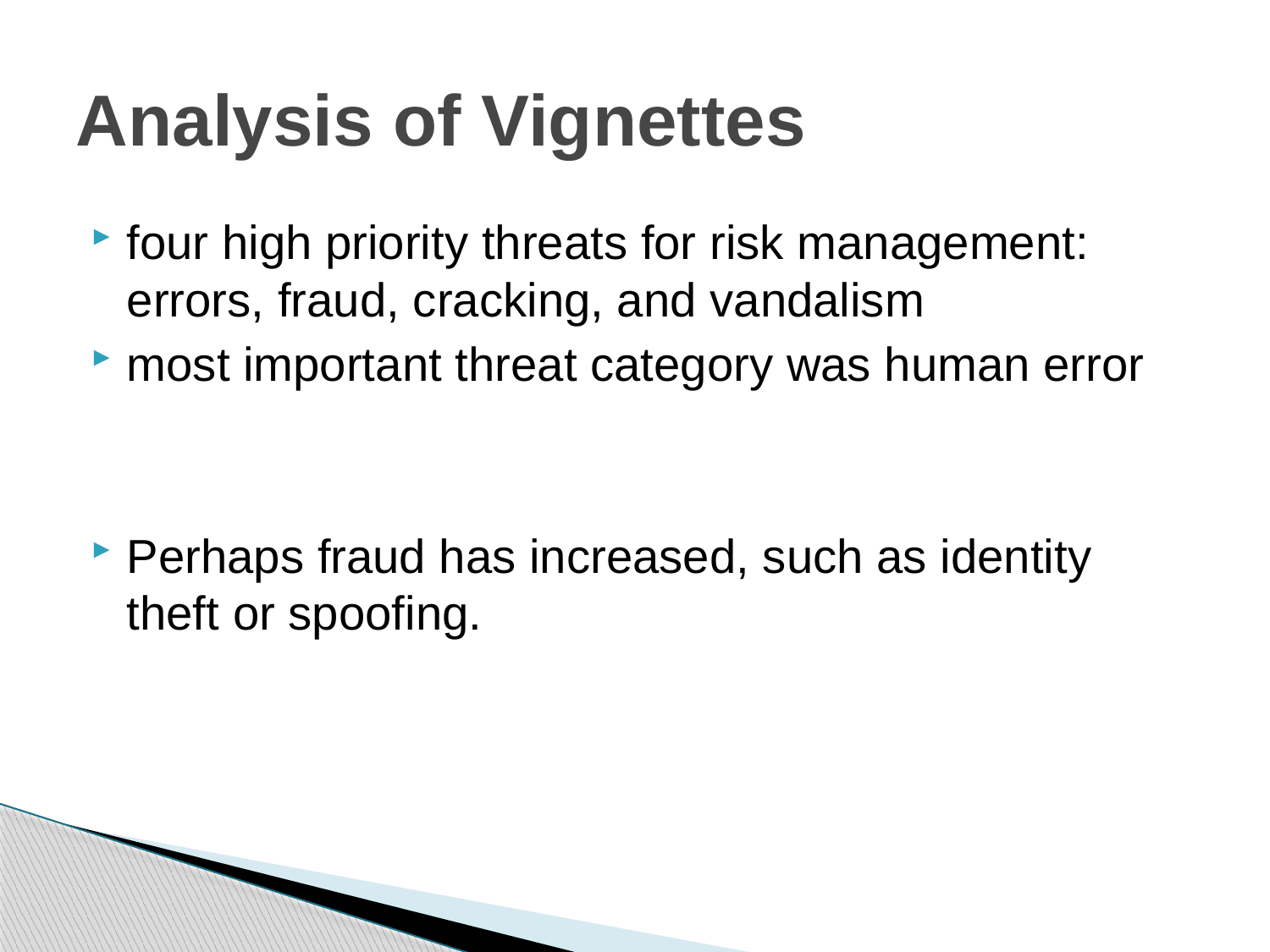

# Analysis of Vignettes
four high priority threats for risk management: errors, fraud, cracking, and vandalism
most important threat category was human error

Perhaps fraud has increased, such as identity theft or spoofing.